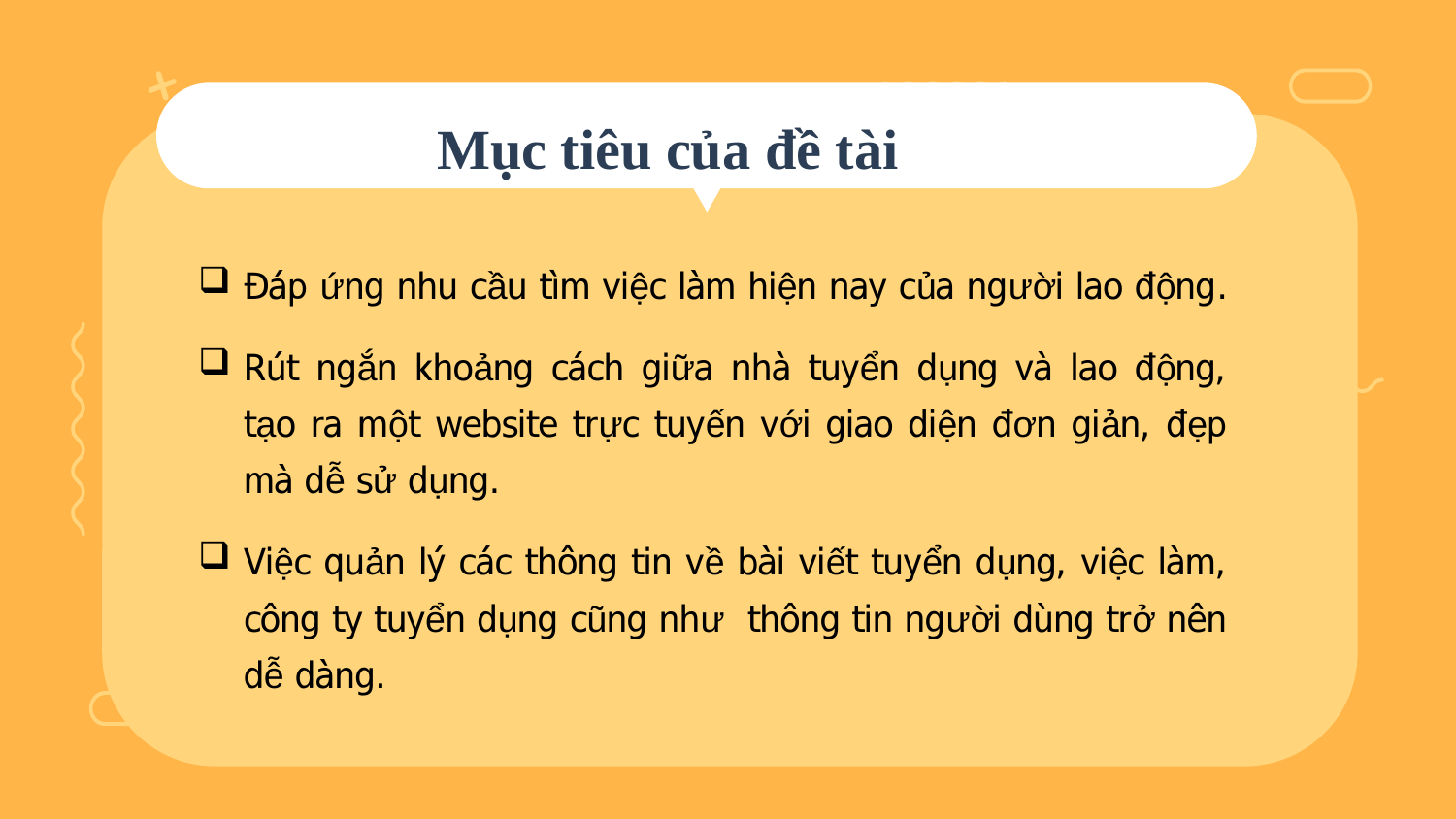

# Mục tiêu của đề tài
Đáp ứng nhu cầu tìm việc làm hiện nay của người lao động.
Rút ngắn khoảng cách giữa nhà tuyển dụng và lao động, tạo ra một website trực tuyến với giao diện đơn giản, đẹp mà dễ sử dụng.
Việc quản lý các thông tin về bài viết tuyển dụng, việc làm, công ty tuyển dụng cũng như  thông tin người dùng trở nên dễ dàng.